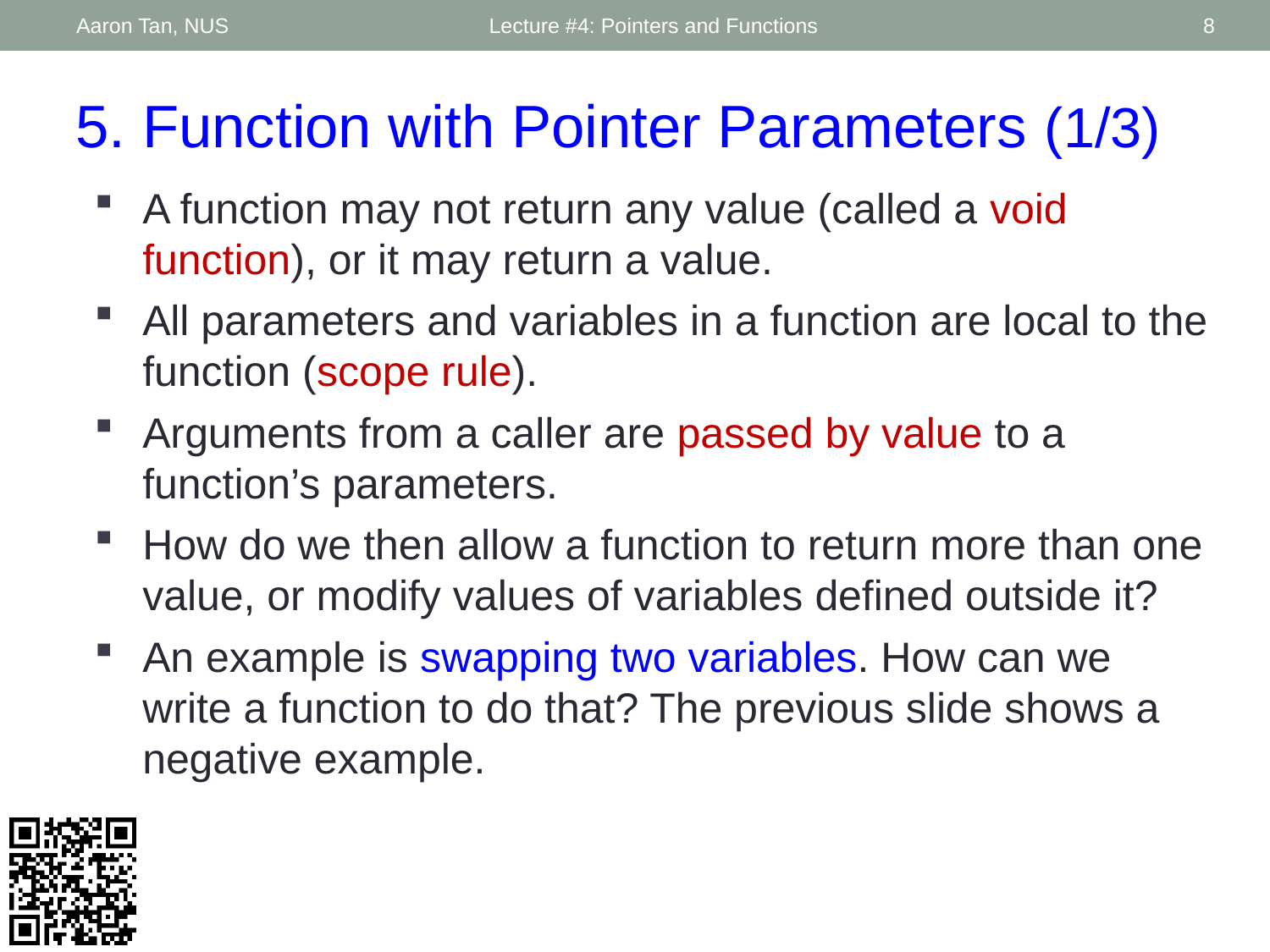

Aaron Tan, NUS
Lecture #4: Pointers and Functions
8
5. Function with Pointer Parameters (1/3)
A function may not return any value (called a void function), or it may return a value.
All parameters and variables in a function are local to the function (scope rule).
Arguments from a caller are passed by value to a function’s parameters.
How do we then allow a function to return more than one value, or modify values of variables defined outside it?
An example is swapping two variables. How can we write a function to do that? The previous slide shows a negative example.